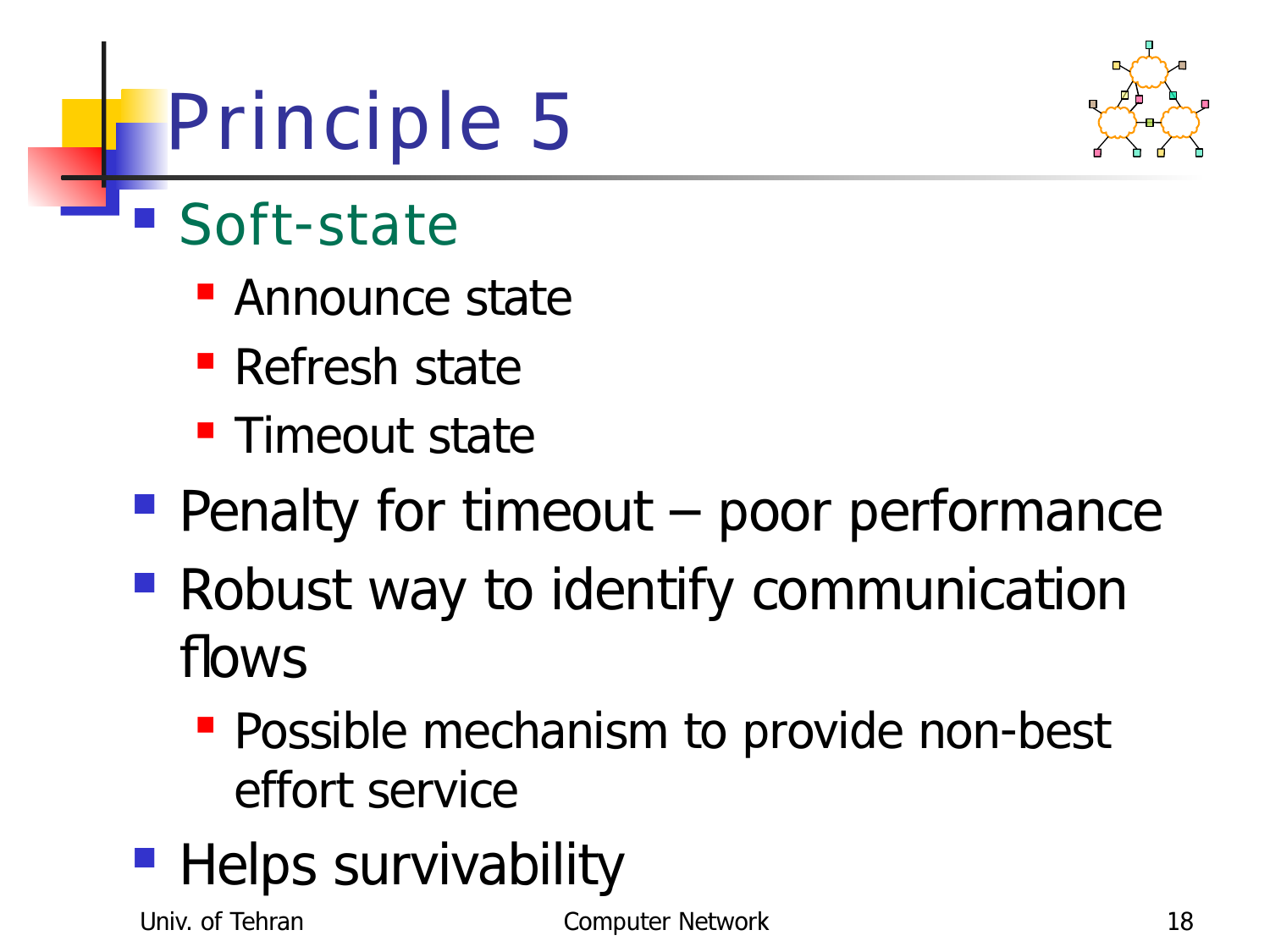

# Principle 5
Soft-state
Announce state
Refresh state
Timeout state
Penalty for timeout – poor performance
Robust way to identify communication flows
Possible mechanism to provide non-best effort service
Helps survivability
Univ. of Tehran
Computer Network
18